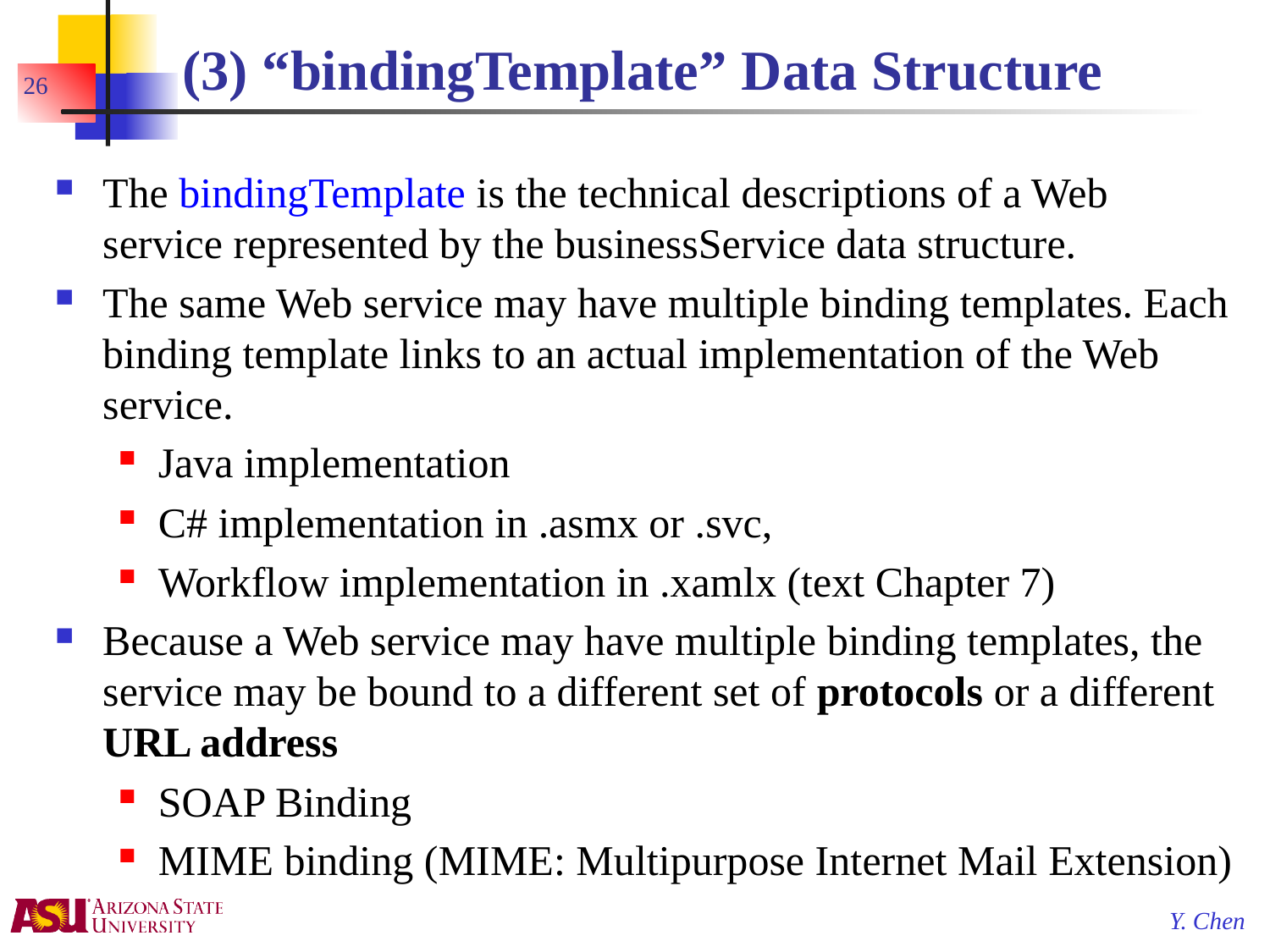

# (3) “bindingTemplate” Data Structure
26
The bindingTemplate is the technical descriptions of a Web service represented by the businessService data structure.
The same Web service may have multiple binding templates. Each binding template links to an actual implementation of the Web service.
Java implementation
C# implementation in .asmx or .svc,
Workflow implementation in .xamlx (text Chapter 7)
Because a Web service may have multiple binding templates, the service may be bound to a different set of protocols or a different URL address
SOAP Binding
MIME binding (MIME: Multipurpose Internet Mail Extension)